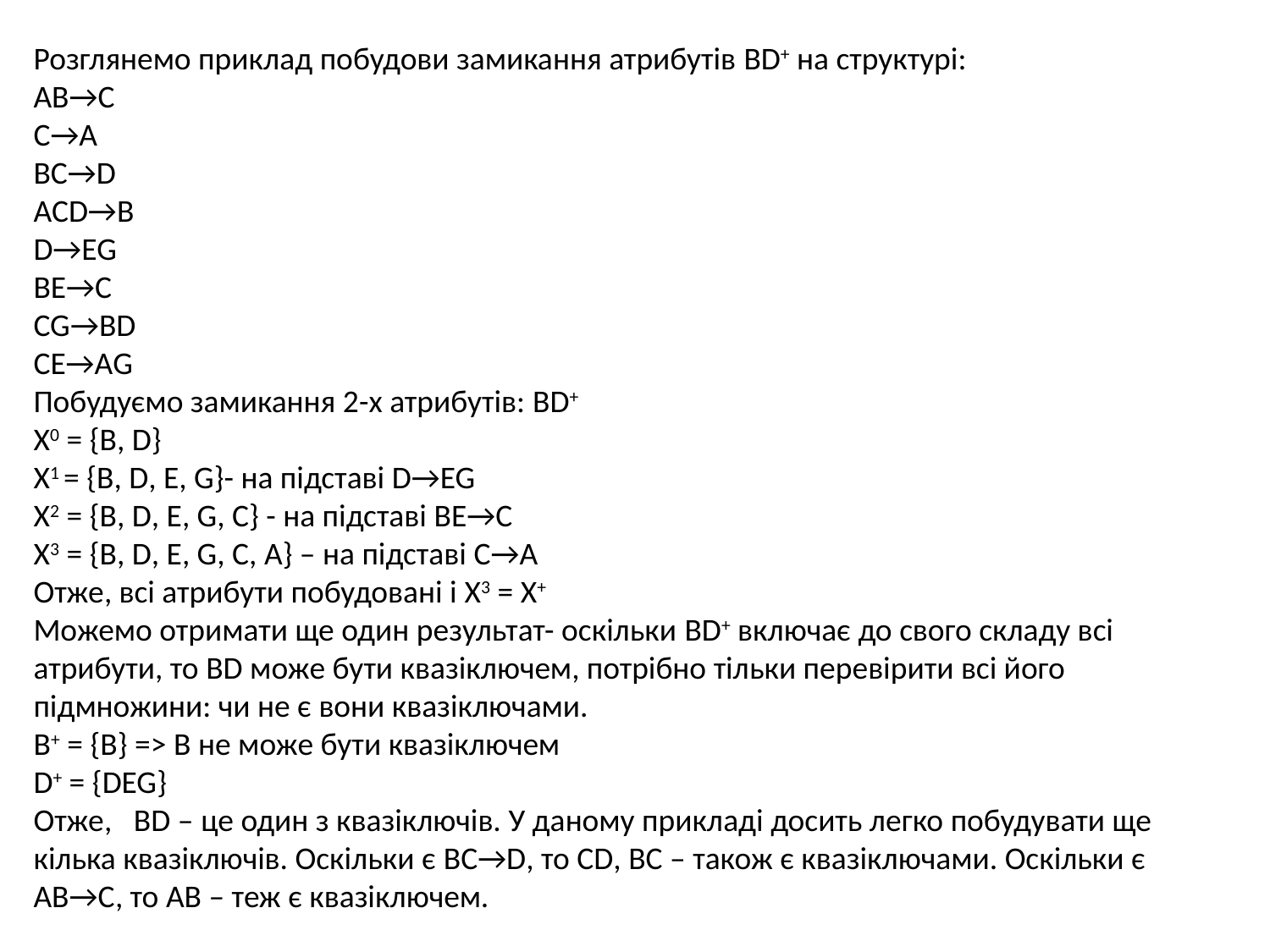

Розглянемо приклад побудови замикання атрибутів BD+ на структурі:
AB→C
C→A
BC→D
ACD→B
D→EG
BE→C
CG→BD
CE→AG
Побудуємо замикання 2-х атрибутів: BD+
X0 = {B, D}
X1 = {B, D, E, G}- на підставі D→EG
X2 = {B, D, E, G, C} - на підставі BE→C
X3 = {B, D, E, G, C, A} – на підставі C→A
Отже, всі атрибути побудовані і X3 = X+
Можемо отримати ще один результат- оскільки BD+ включає до свого складу всі атрибути, то BD може бути квазіключем, потрібно тільки перевірити всі його підмножини: чи не є вони квазіключами.
В+ = {B} => B не може бути квазіключем
D+ = {DEG}
Отже,   BD – це один з квазіключів. У даному прикладі досить легко побудувати ще кілька квазіключів. Оскільки є BC→D, то CD, BC – також є квазіключами. Оскільки є AB→C, то AB – теж є квазіключем.